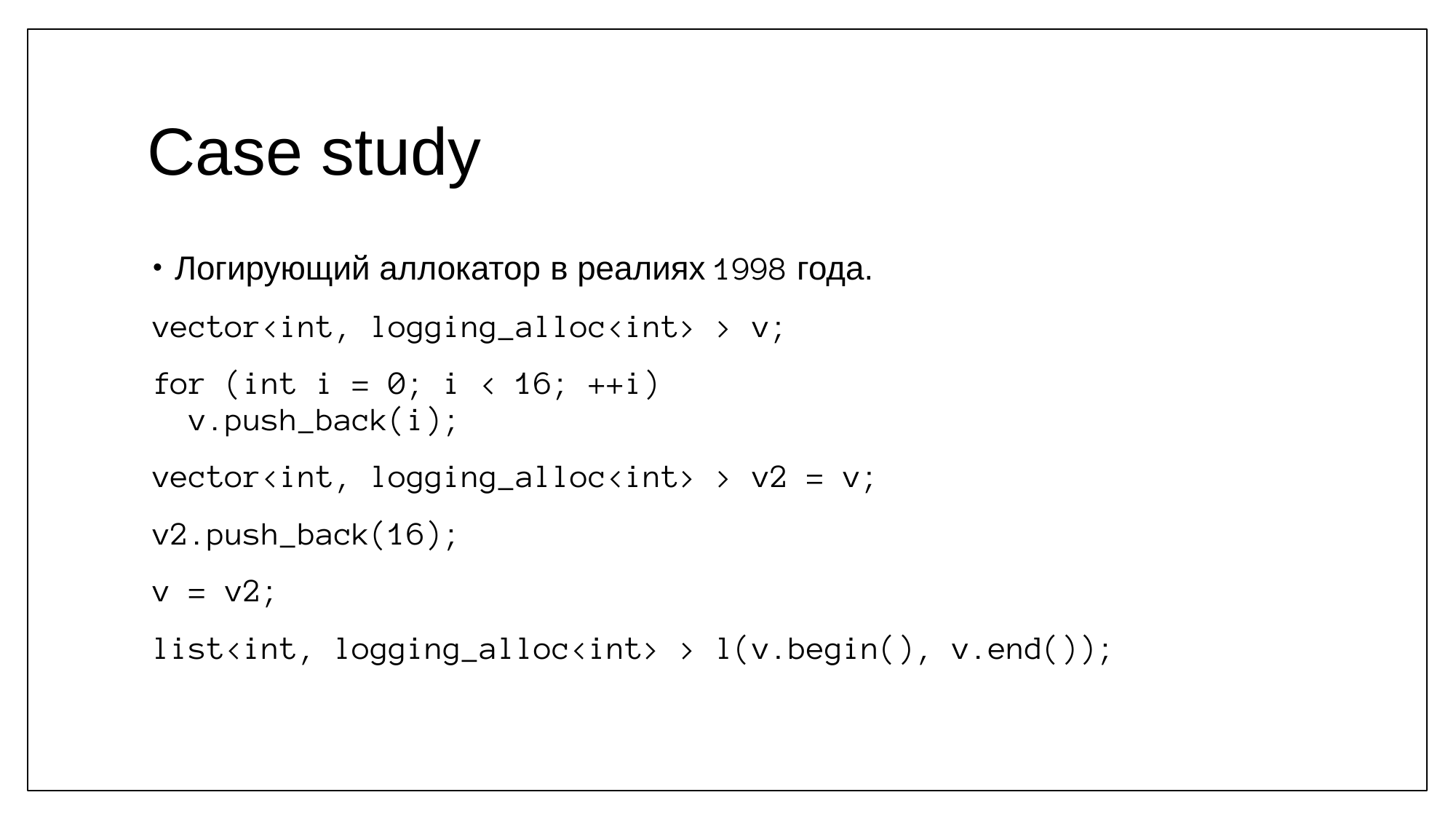

# Case study
Логирующий аллокатор в реалиях 1998 года.
vector<int, logging_alloc<int> > v;
for (int i = 0; i < 16; ++i)
  v.push_back(i);
vector<int, logging_alloc<int> > v2 = v;
v2.push_back(16);
v = v2;
list<int, logging_alloc<int> > l(v.begin(), v.end());